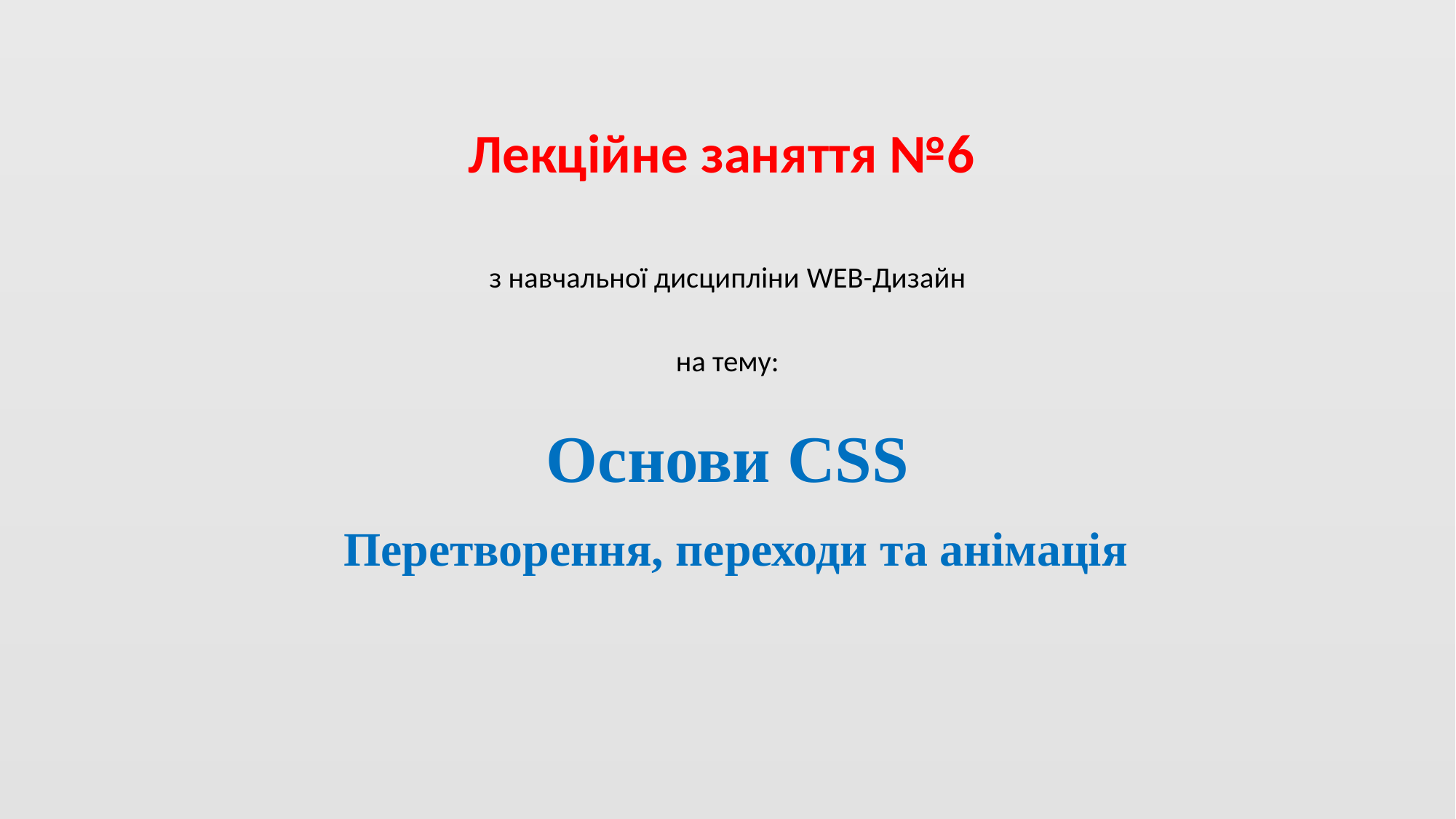

# Лекційне заняття №6
з навчальної дисципліни WEB-Дизайн
на тему:
Основи CSS
 Перетворення, переходи та анімація